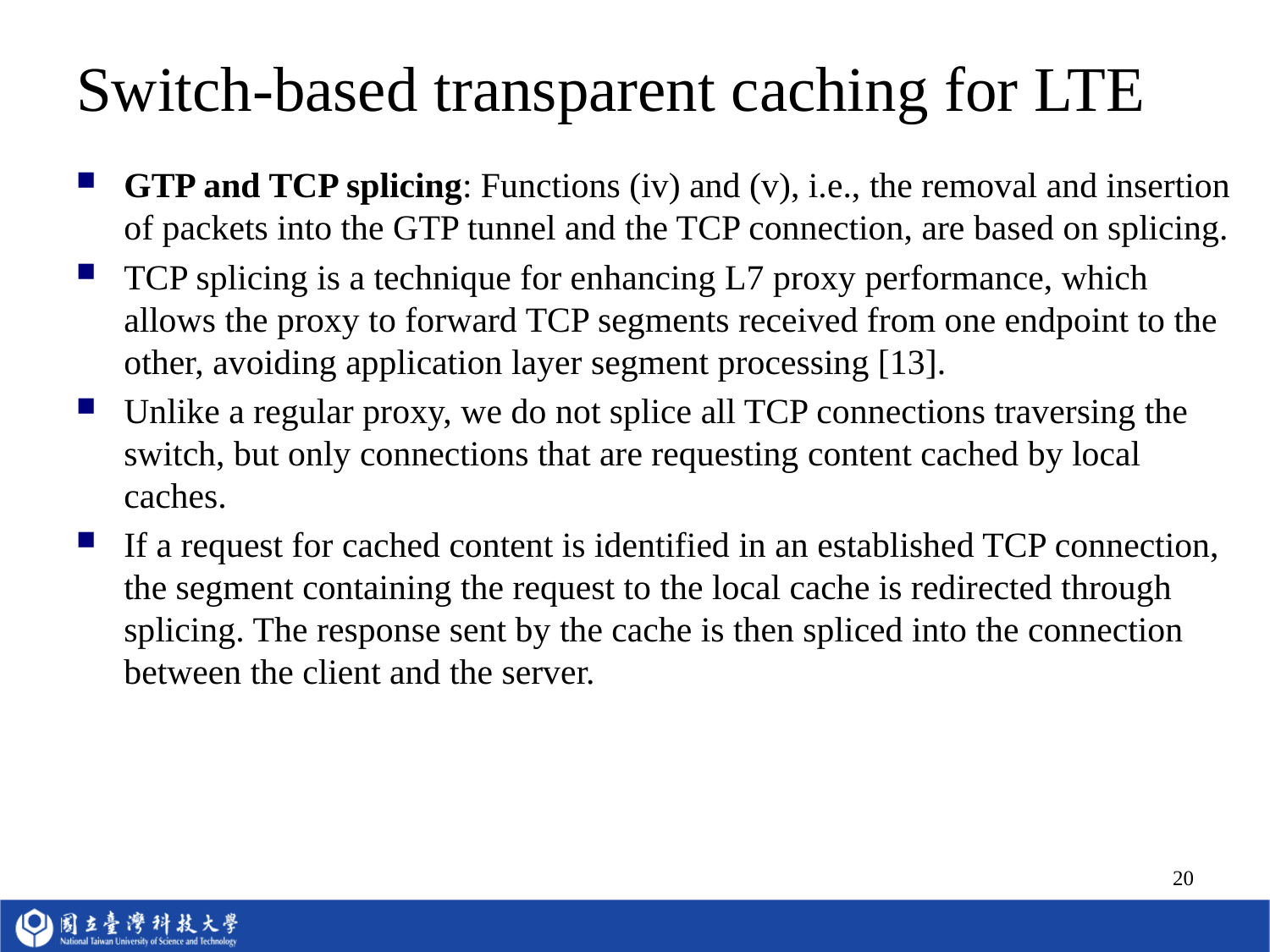

# Switch-based transparent caching for LTE
GTP and TCP splicing: Functions (iv) and (v), i.e., the removal and insertion of packets into the GTP tunnel and the TCP connection, are based on splicing.
TCP splicing is a technique for enhancing L7 proxy performance, which allows the proxy to forward TCP segments received from one endpoint to the other, avoiding application layer segment processing [13].
Unlike a regular proxy, we do not splice all TCP connections traversing the switch, but only connections that are requesting content cached by local caches.
If a request for cached content is identified in an established TCP connection, the segment containing the request to the local cache is redirected through splicing. The response sent by the cache is then spliced into the connection between the client and the server.
20